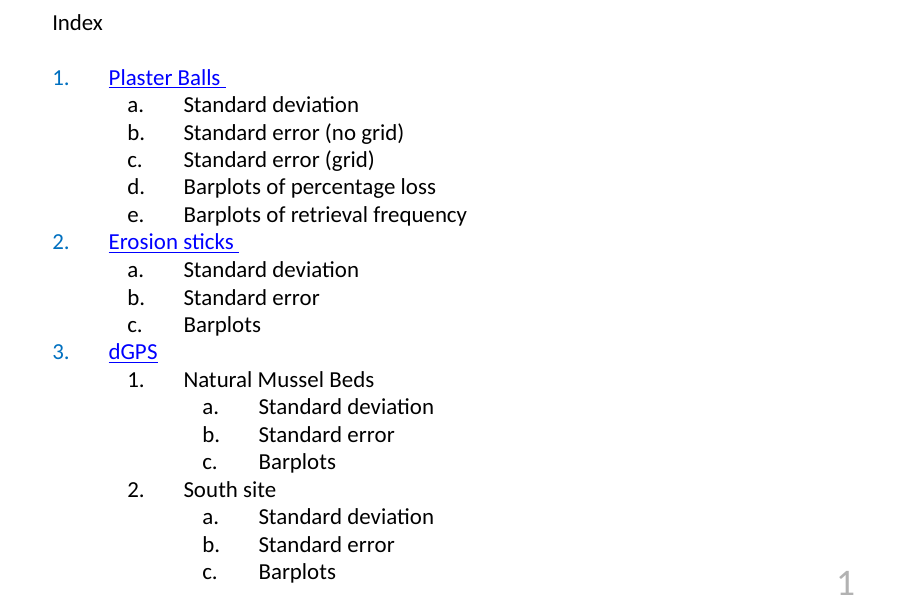

Index

Plaster Balls
Standard deviation
Standard error (no grid)
Standard error (grid)
Barplots of percentage loss
Barplots of retrieval frequency
Erosion sticks
Standard deviation
Standard error
Barplots
dGPS
Natural Mussel Beds
Standard deviation
Standard error
Barplots
South site
Standard deviation
Standard error
Barplots
1